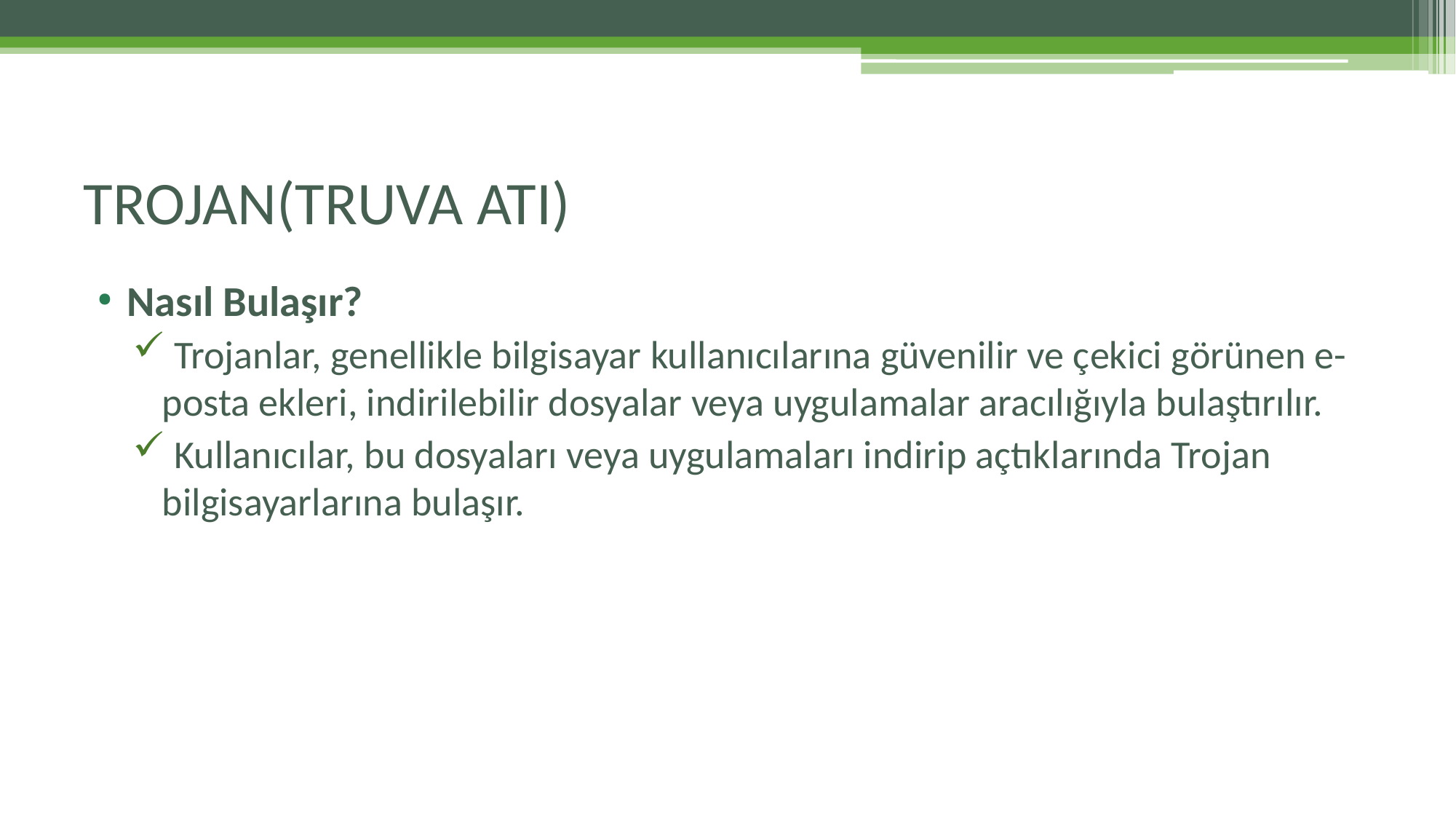

# TROJAN(TRUVA ATI)
Nasıl Bulaşır?
 Trojanlar, genellikle bilgisayar kullanıcılarına güvenilir ve çekici görünen e-posta ekleri, indirilebilir dosyalar veya uygulamalar aracılığıyla bulaştırılır.
 Kullanıcılar, bu dosyaları veya uygulamaları indirip açtıklarında Trojan bilgisayarlarına bulaşır.